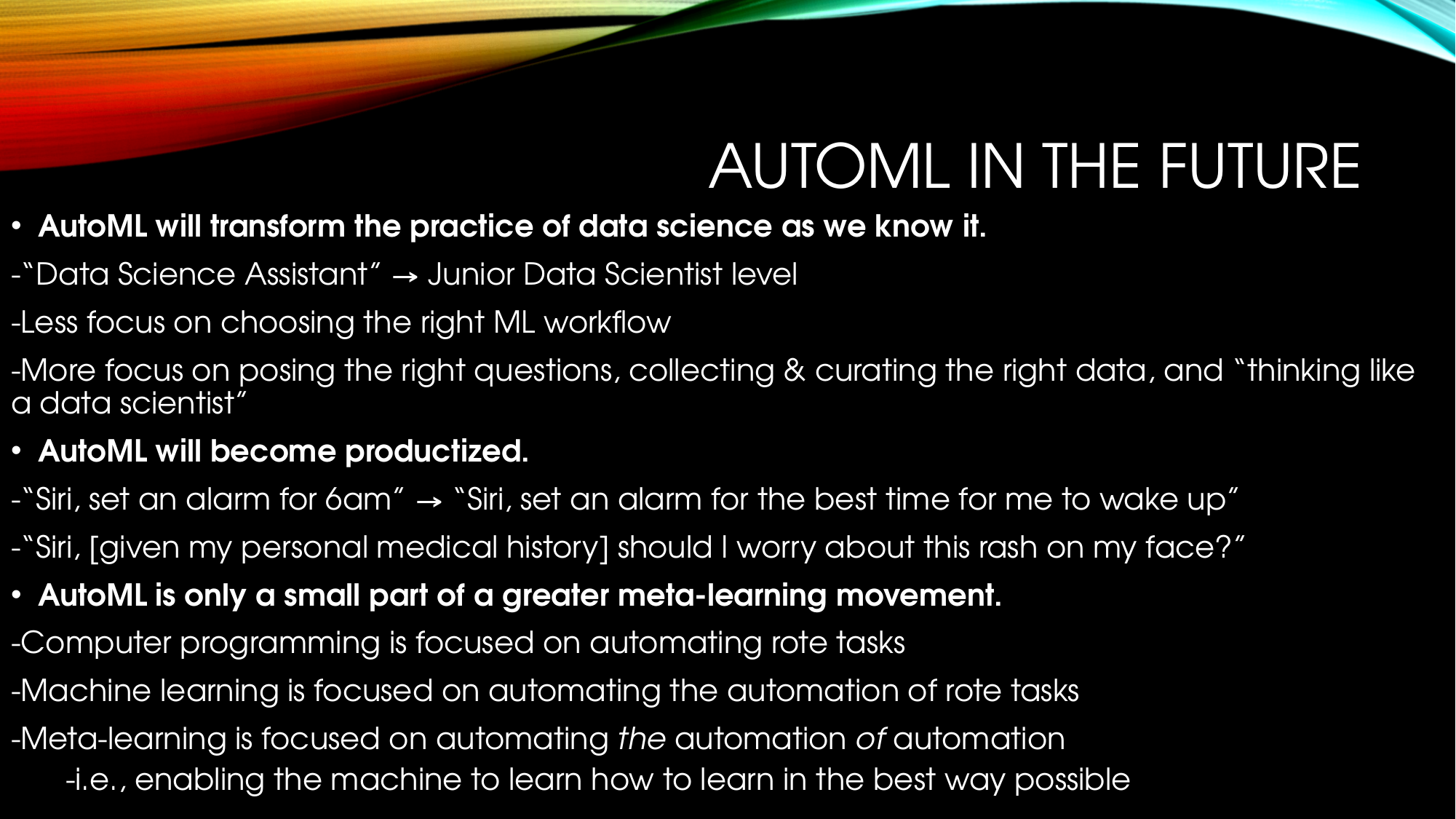

# AUTOML IN THE FUTURE
AutoML will transform the practice of data science as we know it.
-“Data Science Assistant” → Junior Data Scientist level
-Less focus on choosing the right ML workflow
-More focus on posing the right questions, collecting & curating the right data, and “thinking like a data scientist”
AutoML will become productized.
-“Siri, set an alarm for 6am” → “Siri, set an alarm for the best time for me to wake up”
-“Siri, [given my personal medical history] should I worry about this rash on my face?”
AutoML is only a small part of a greater meta-learning movement.
-Computer programming is focused on automating rote tasks
-Machine learning is focused on automating the automation of rote tasks
-Meta-learning is focused on automating the automation of automation
-i.e., enabling the machine to learn how to learn in the best way possible